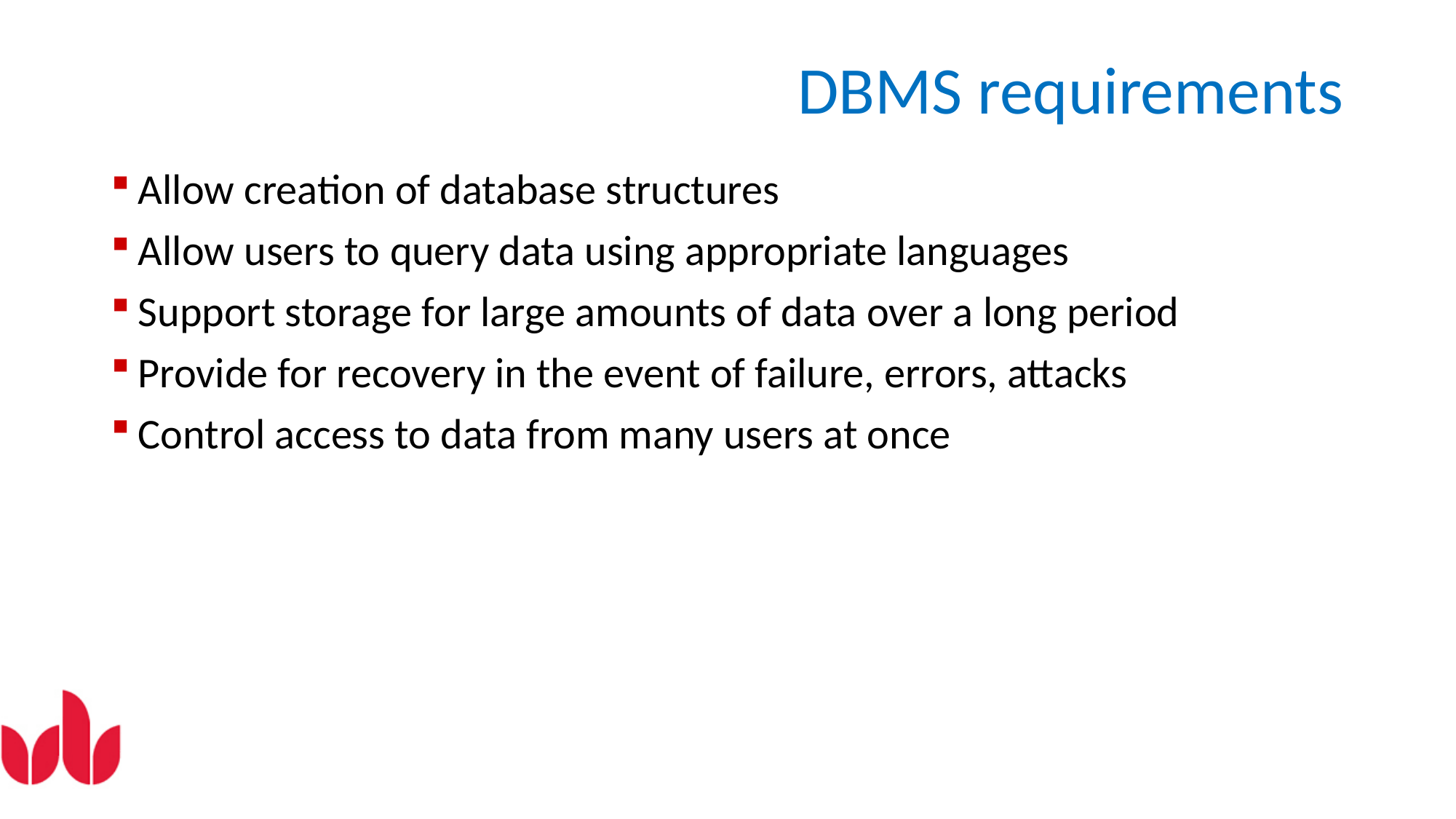

# DBMS requirements
Allow creation of database structures
Allow users to query data using appropriate languages
Support storage for large amounts of data over a long period
Provide for recovery in the event of failure, errors, attacks
Control access to data from many users at once